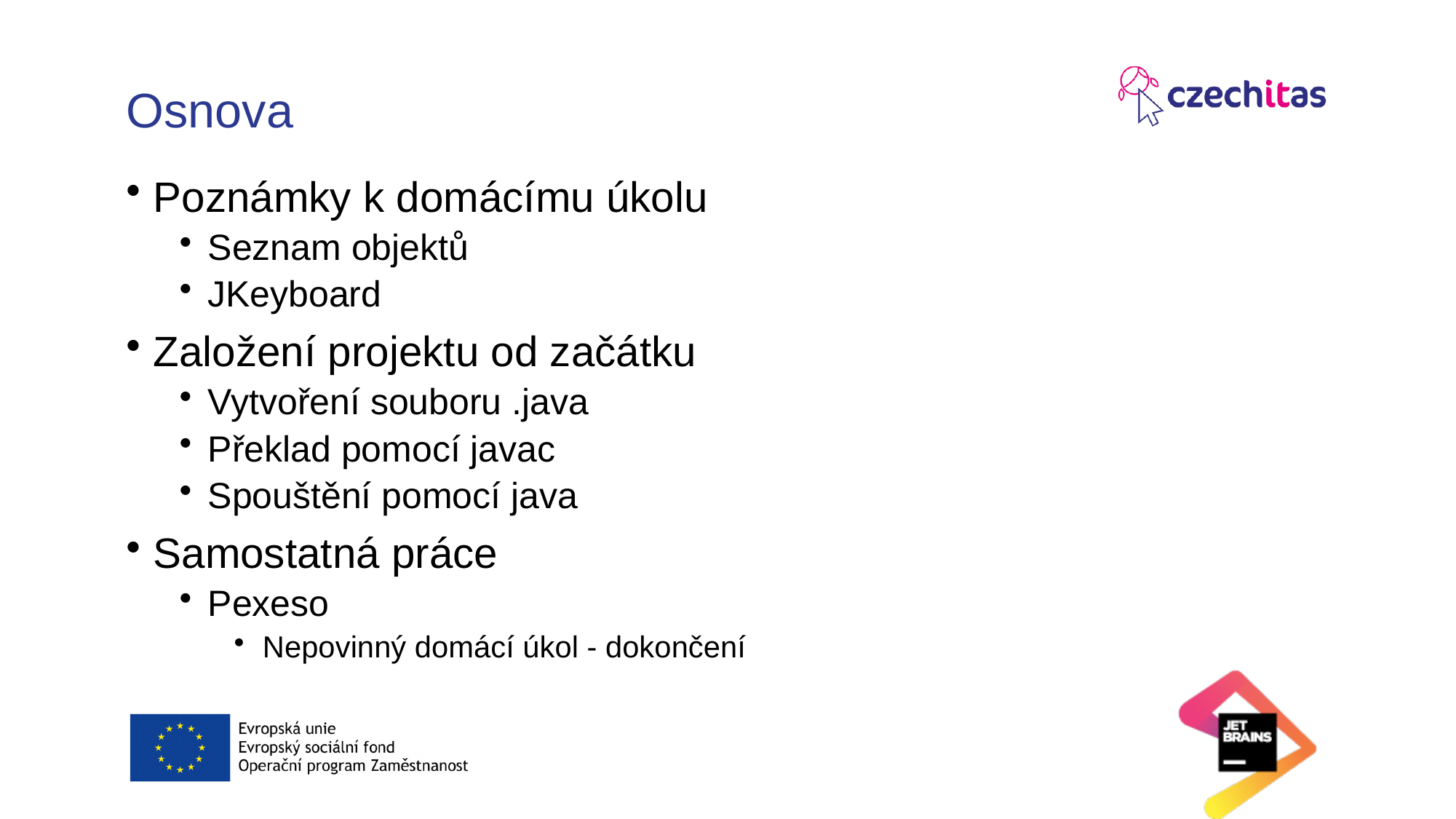

# Osnova
Poznámky k domácímu úkolu
Seznam objektů
JKeyboard
Založení projektu od začátku
Vytvoření souboru .java
Překlad pomocí javac
Spouštění pomocí java
Samostatná práce
Pexeso
Nepovinný domácí úkol - dokončení